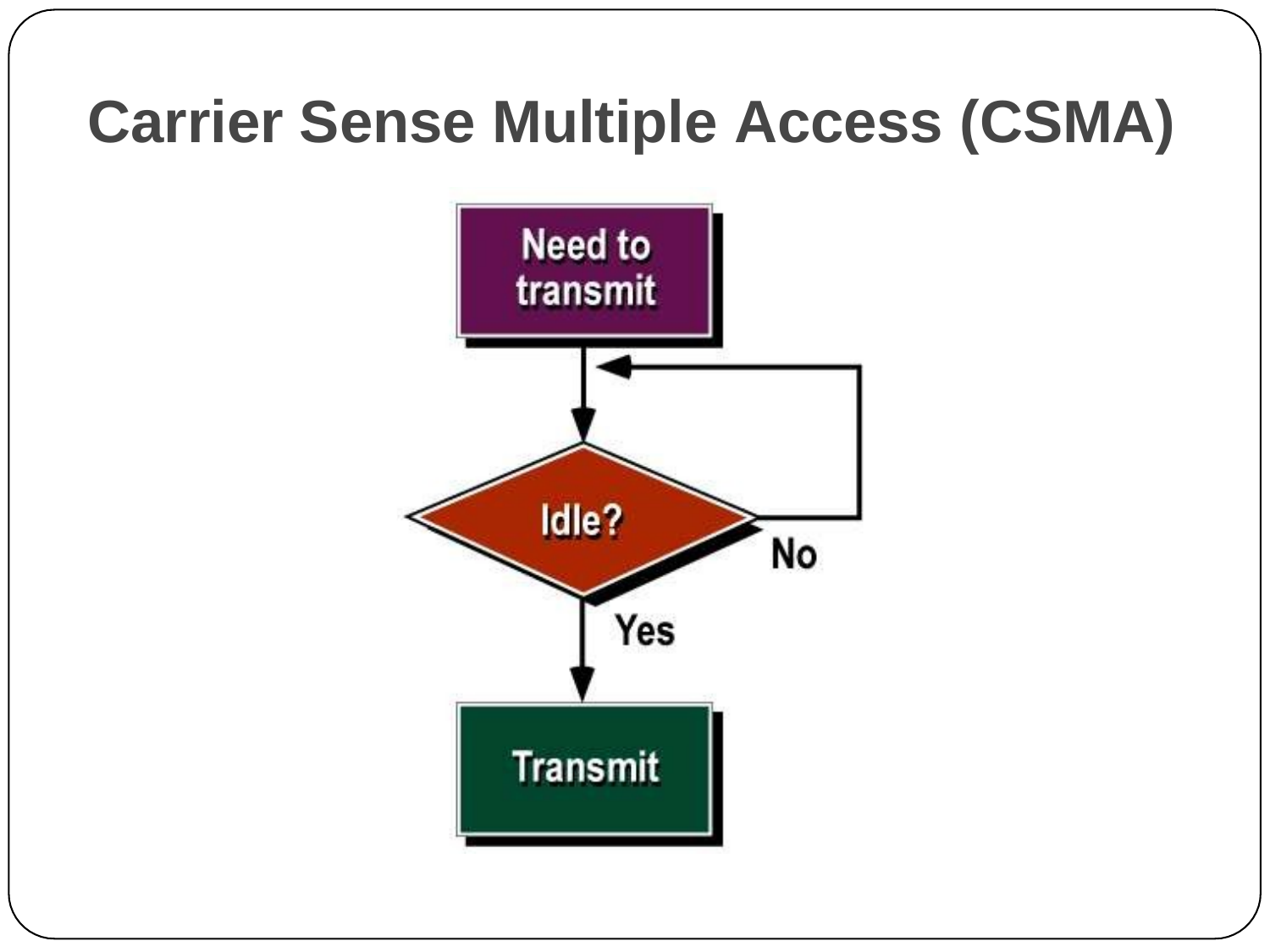

# Carrier Sense Multiple Access (CSMA)

18